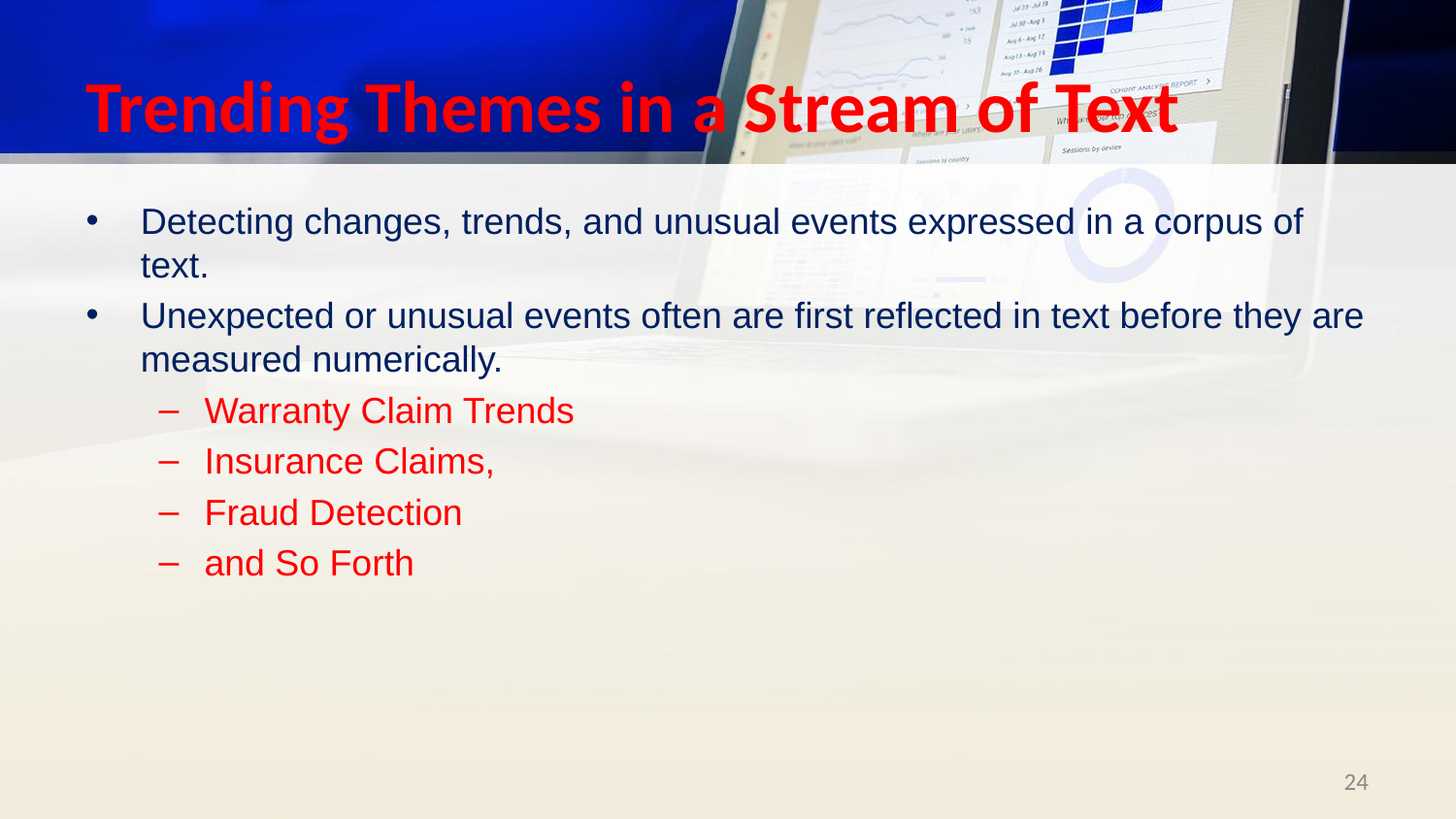

# Trending Themes in a Stream of Text
Detecting changes, trends, and unusual events expressed in a corpus of text.
Unexpected or unusual events often are first reflected in text before they are measured numerically.
Warranty Claim Trends
Insurance Claims,
Fraud Detection
and So Forth

24